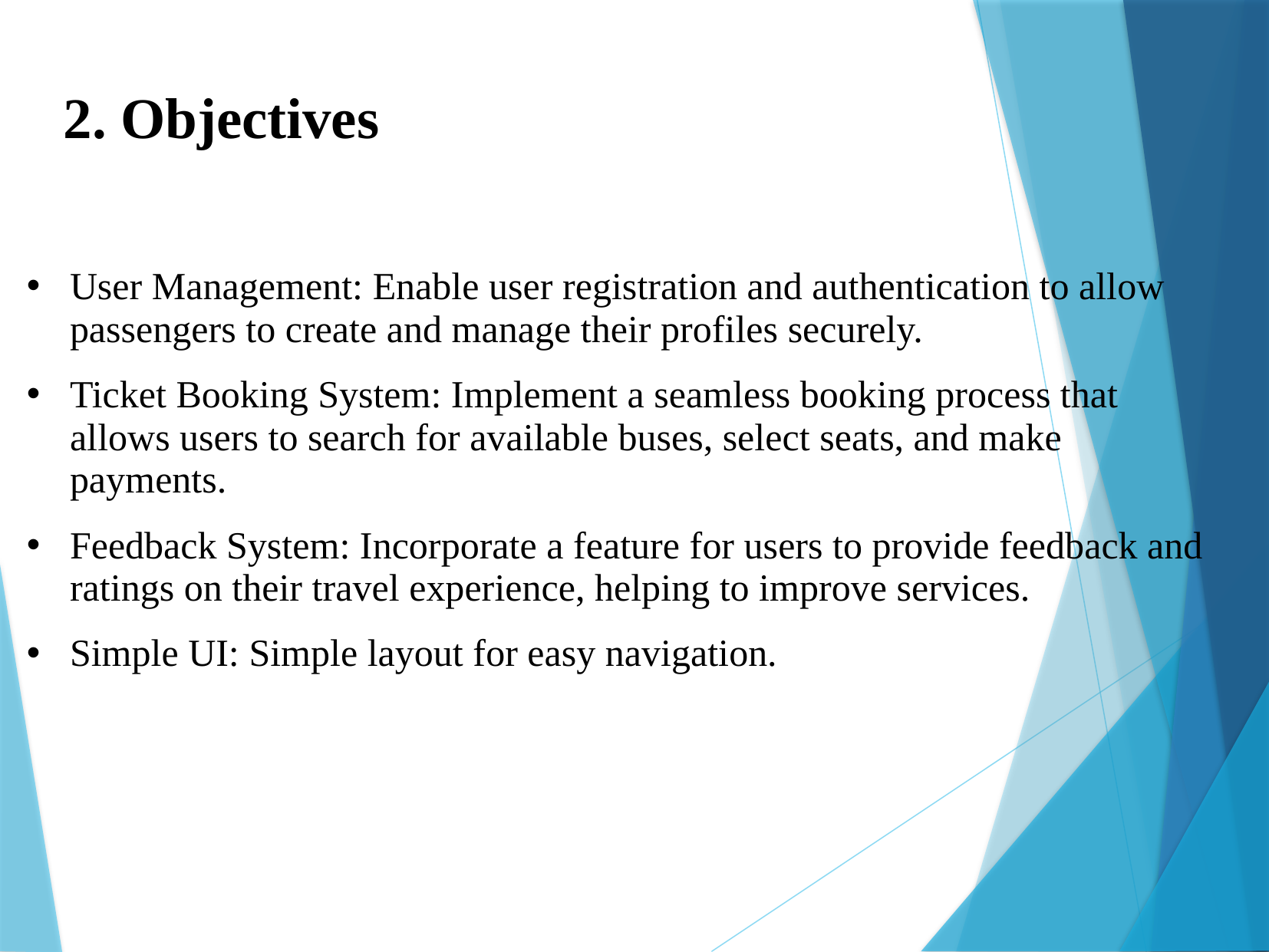

2. Objectives
User Management: Enable user registration and authentication to allow passengers to create and manage their profiles securely.
Ticket Booking System: Implement a seamless booking process that allows users to search for available buses, select seats, and make payments.
Feedback System: Incorporate a feature for users to provide feedback and ratings on their travel experience, helping to improve services.
Simple UI: Simple layout for easy navigation.